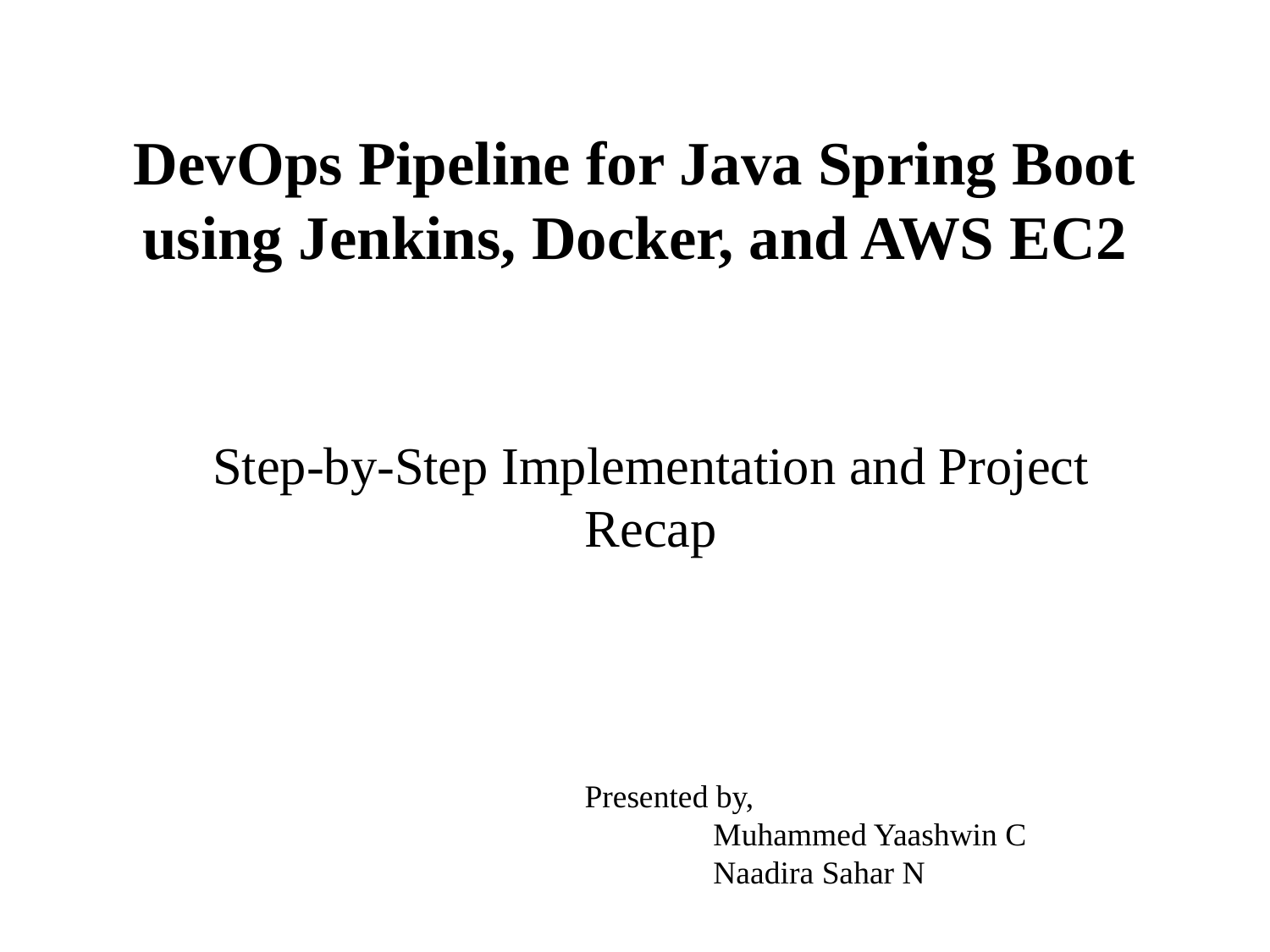

# DevOps Pipeline for Java Spring Boot using Jenkins, Docker, and AWS EC2
Step-by-Step Implementation and Project Recap
Presented by,
                Muhammed Yaashwin C
                Naadira Sahar N